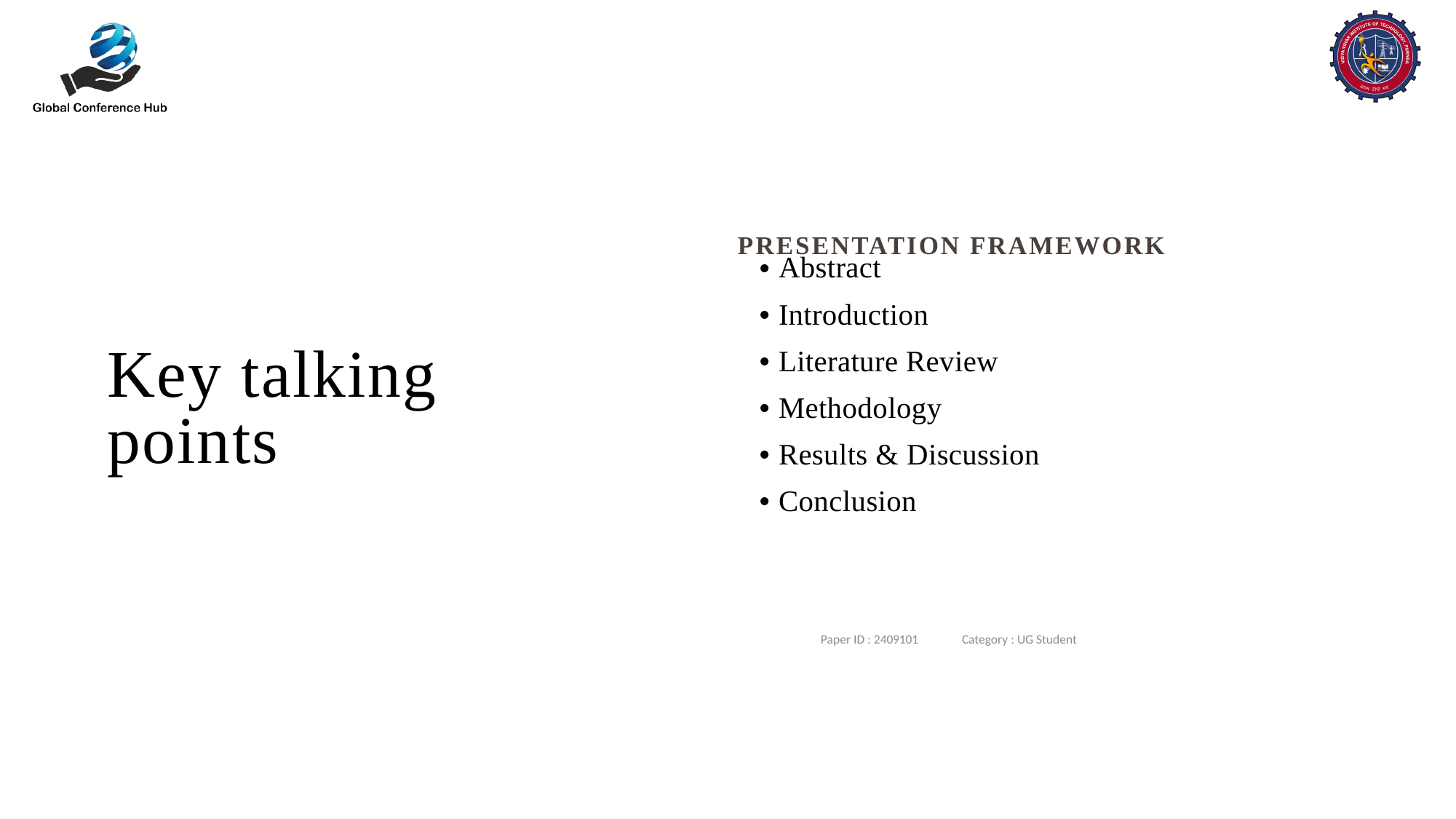

PRESENTATION FRAMEWORK
# Key talking points
Abstract
Introduction
Literature Review
Methodology
Results & Discussion
Conclusion

Paper ID : 2409101               Category : UG Student